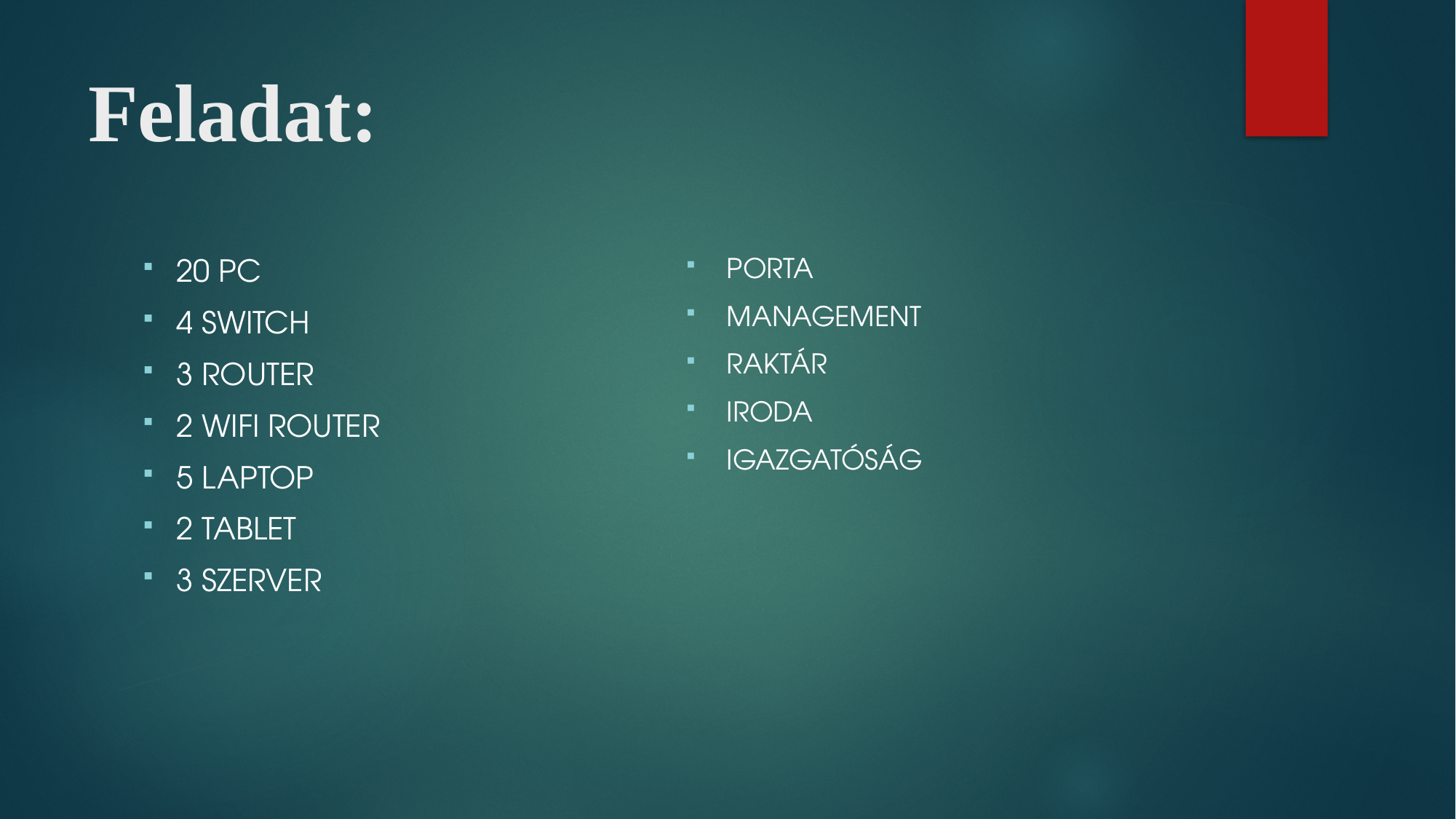

# Feladat:
PORTA
MANAGEMENT
RAKTÁR
IRODA
IGAZGATÓSÁG
20 PC
4 SWITCH
3 ROUTER
2 WIFI ROUTER
5 LAPTOP
2 TABLET
3 SZERVER